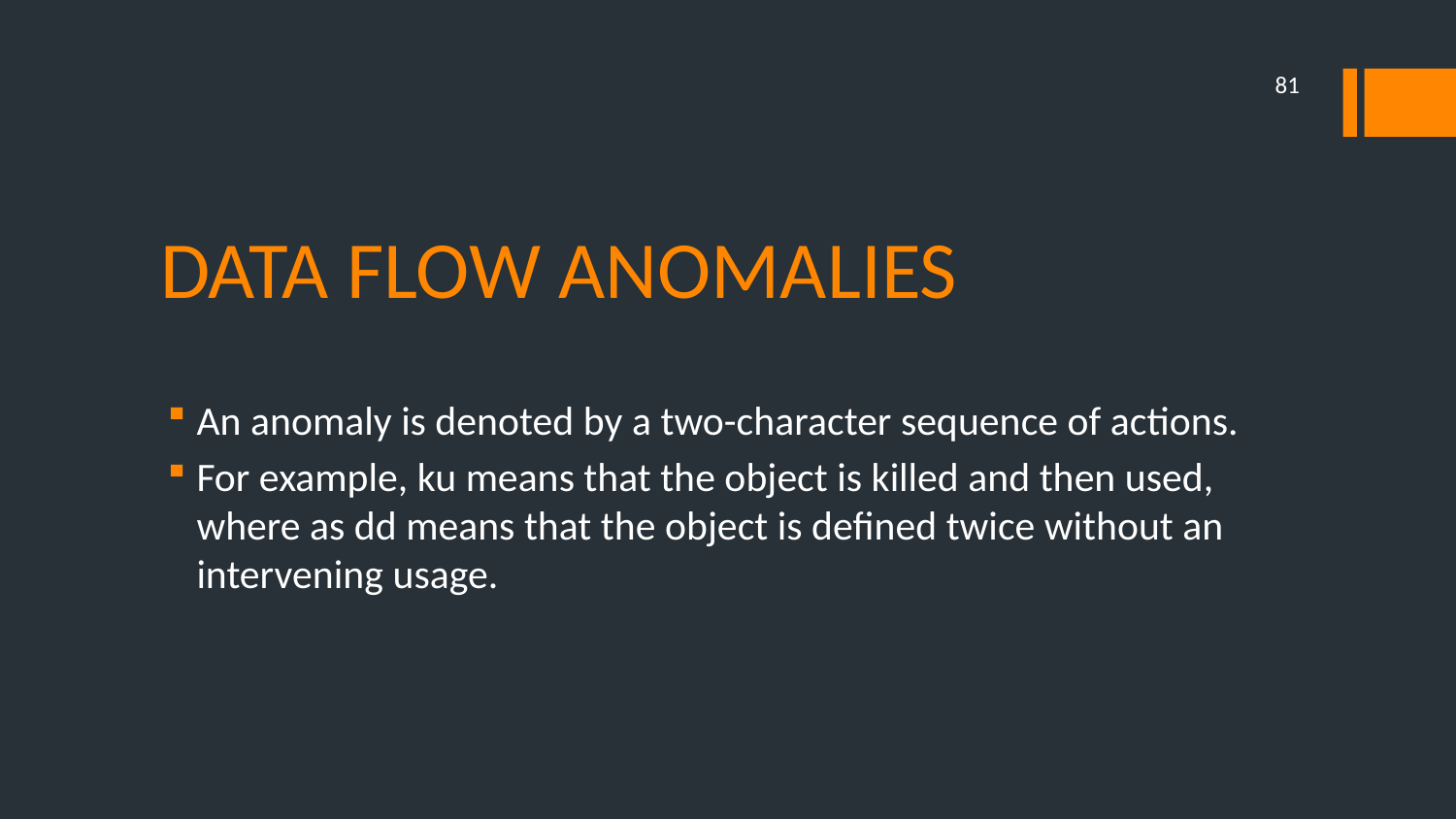

81
# DATA FLOW ANOMALIES

An anomaly is denoted by a two-character sequence of actions.
For example, ku means that the object is killed and then used, where as dd means that the object is defined twice without an intervening usage.